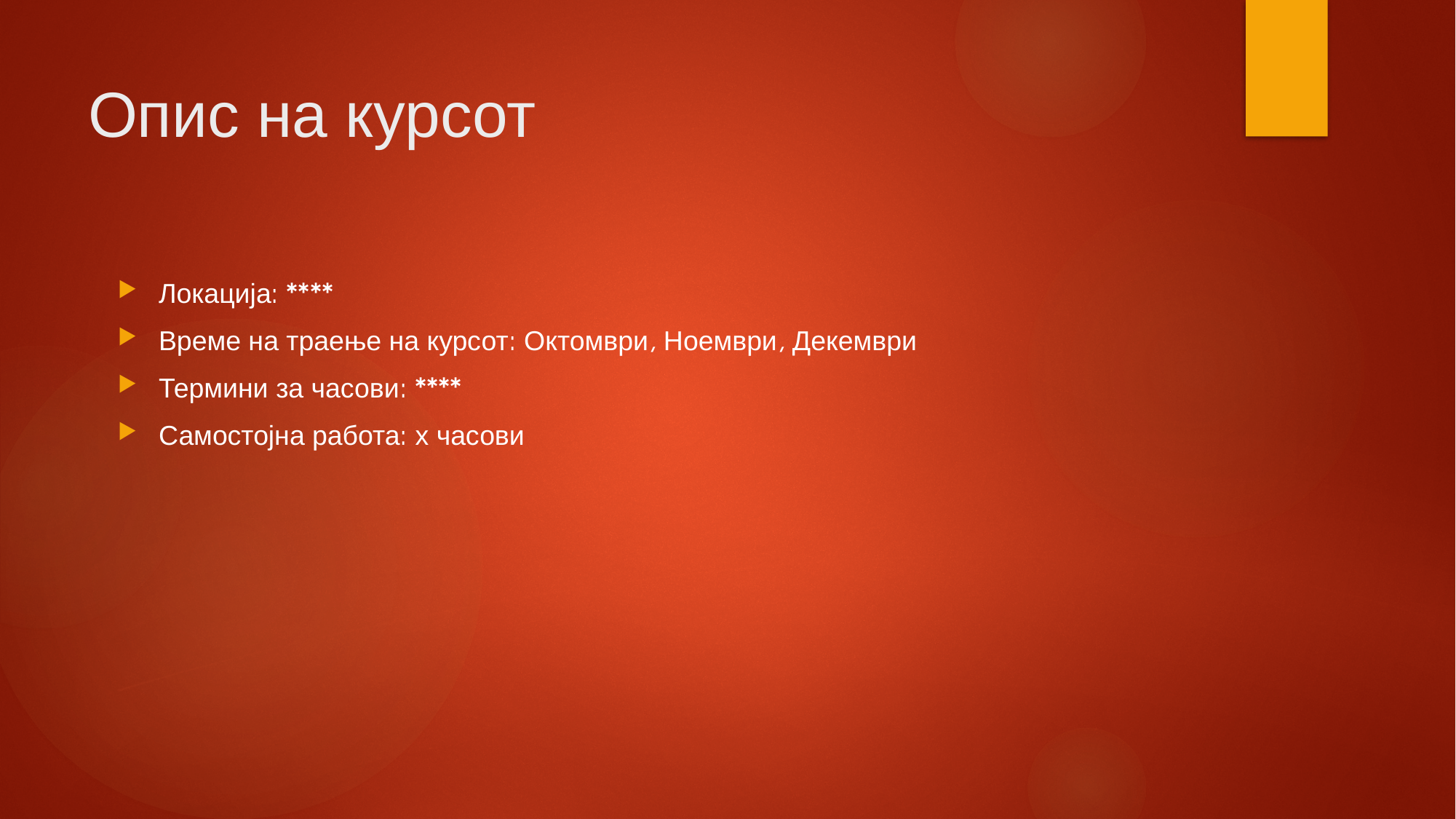

# Опис на курсот
Локација: ****
Време на траење на курсот: Октомври, Ноември, Декември
Термини за часови: ****
Самостојна работа: х часови